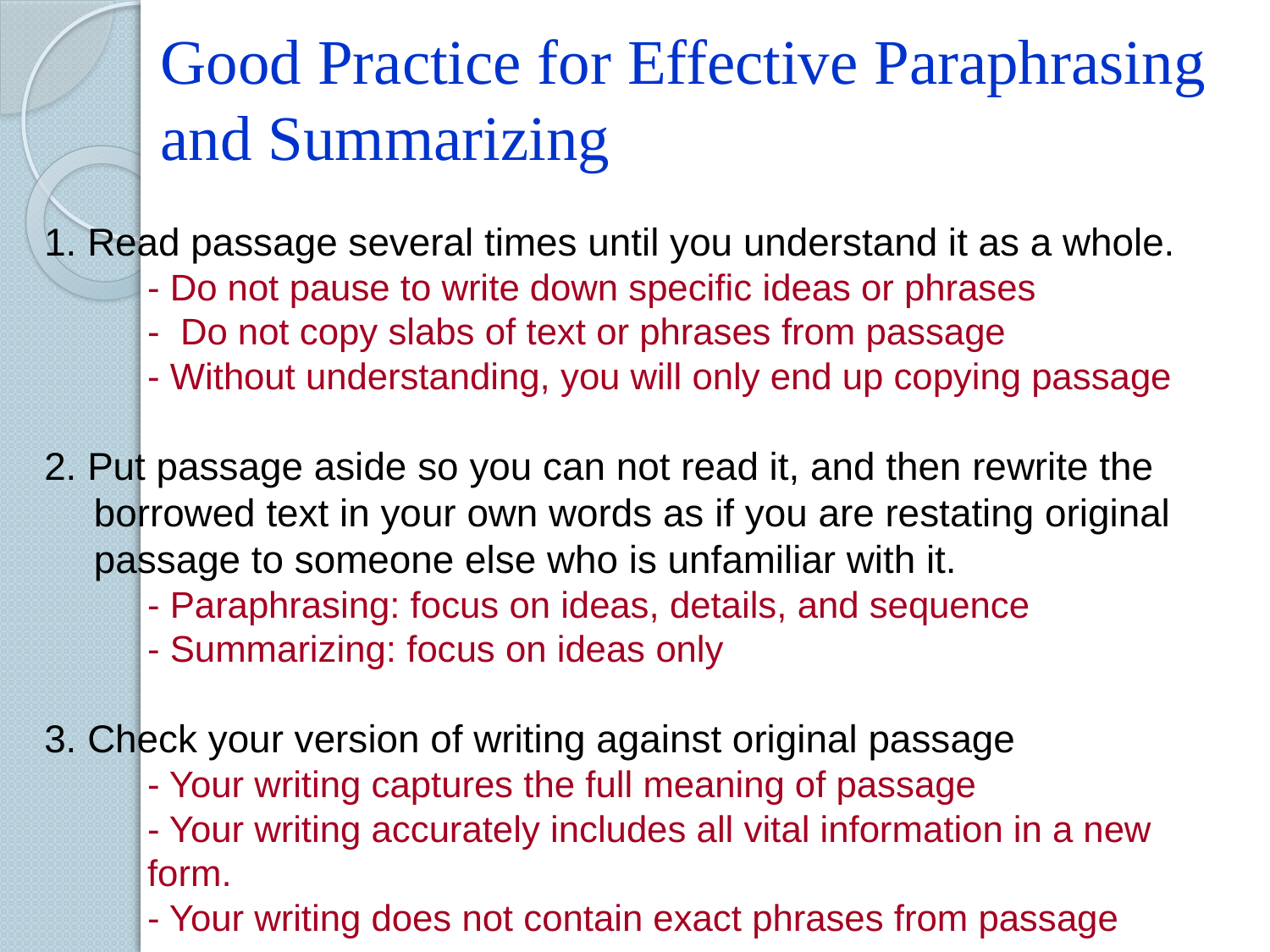

Good Practice for Effective Paraphrasing and Summarizing
1. Read passage several times until you understand it as a whole.
	- Do not pause to write down specific ideas or phrases
	-  Do not copy slabs of text or phrases from passage
	- Without understanding, you will only end up copying passage

2. Put passage aside so you can not read it, and then rewrite the borrowed text in your own words as if you are restating original passage to someone else who is unfamiliar with it.
	- Paraphrasing: focus on ideas, details, and sequence
	- Summarizing: focus on ideas only

3. Check your version of writing against original passage
	- Your writing captures the full meaning of passage
	- Your writing accurately includes all vital information in a new form.
	- Your writing does not contain exact phrases from passage